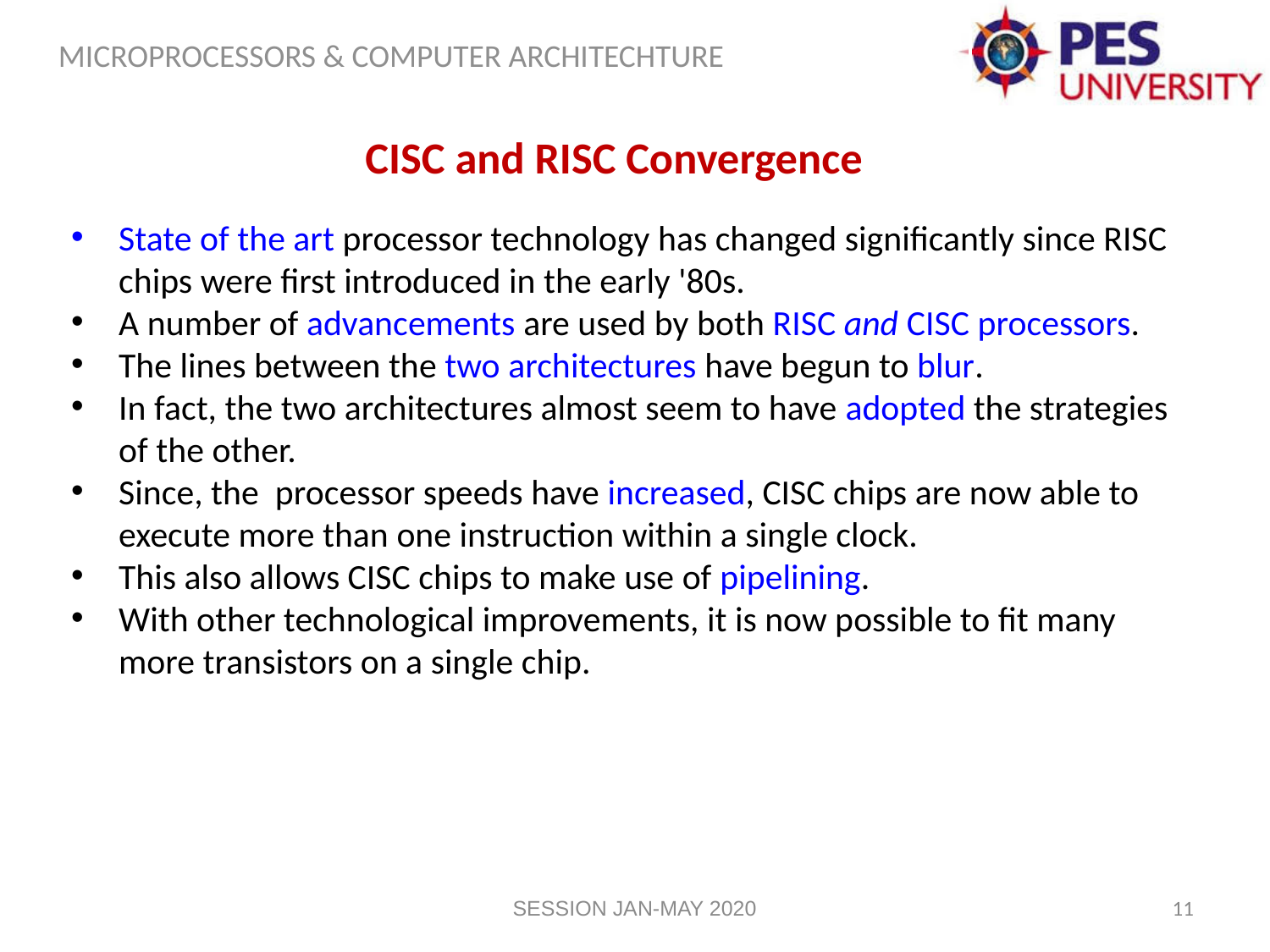

CISC and RISC Convergence
State of the art processor technology has changed significantly since RISC chips were first introduced in the early '80s.
A number of advancements are used by both RISC and CISC processors.
The lines between the two architectures have begun to blur.
In fact, the two architectures almost seem to have adopted the strategies of the other.
Since, the  processor speeds have increased, CISC chips are now able to execute more than one instruction within a single clock.
This also allows CISC chips to make use of pipelining.
With other technological improvements, it is now possible to fit many more transistors on a single chip.

SESSION JAN-MAY 2020
11